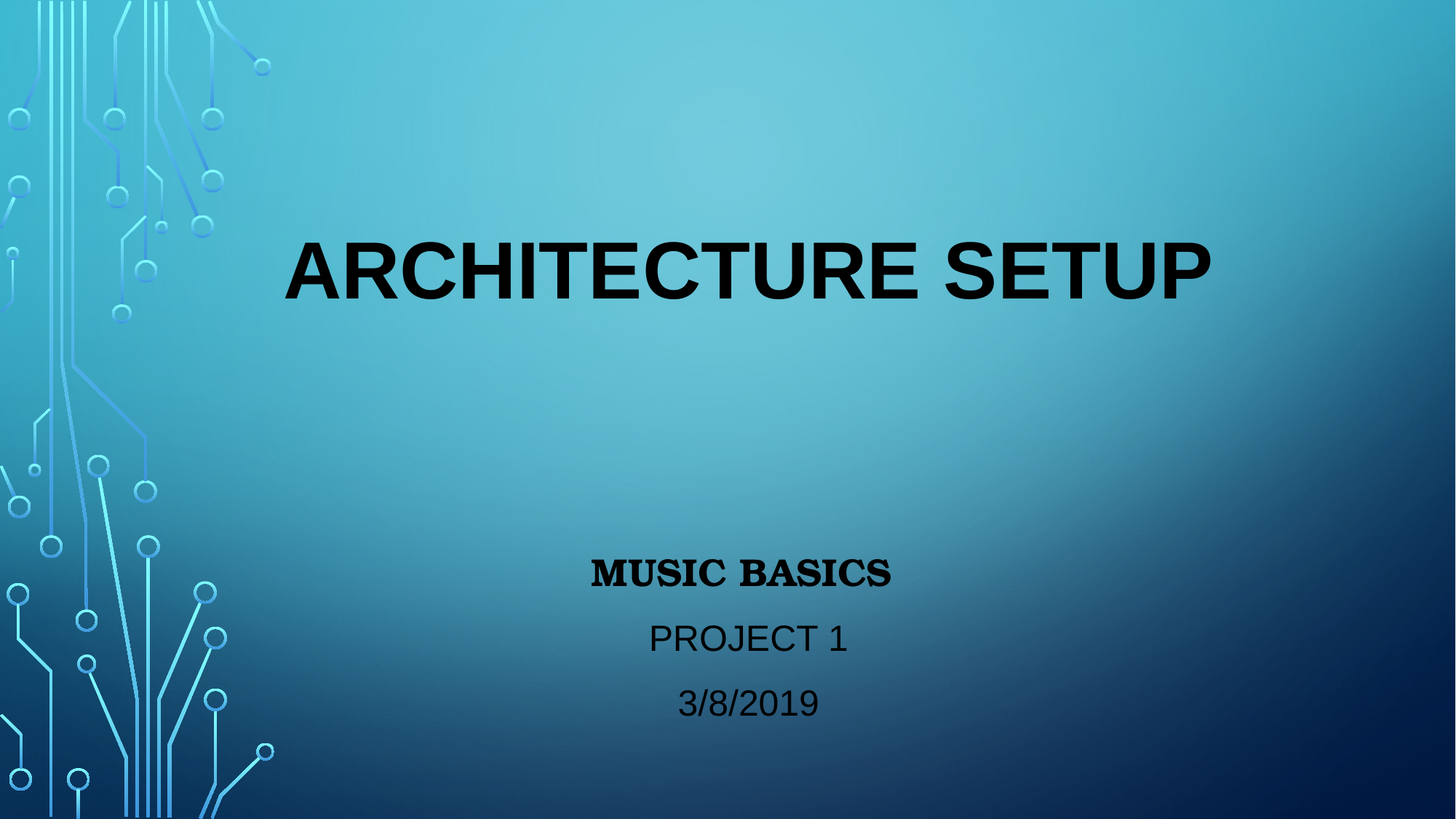

# Architecture Setup
Music Basics
Project 1
3/8/2019